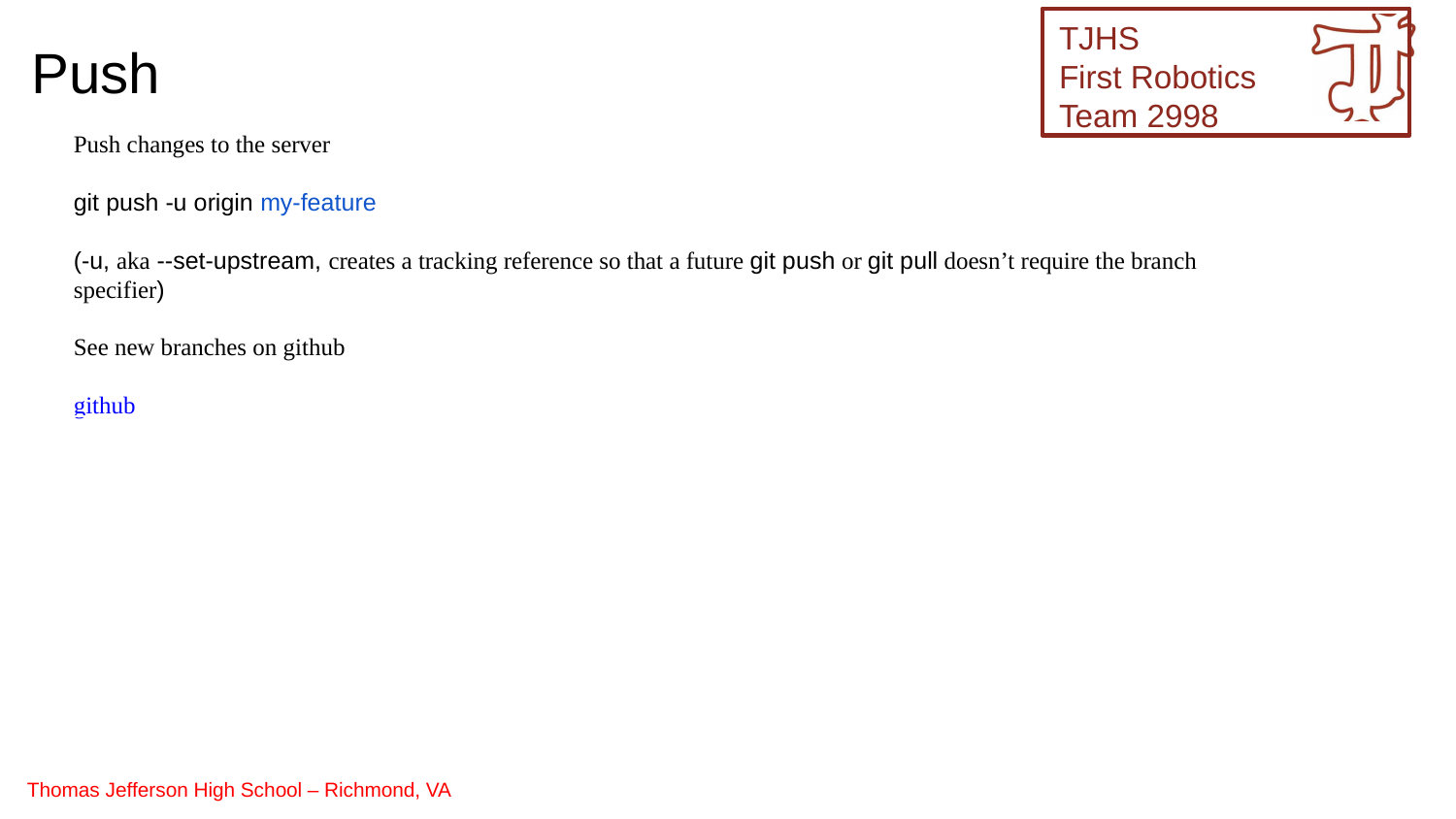

Push
Push changes to the server

git push -u origin my-feature

(-u, aka --set-upstream, creates a tracking reference so that a future git push or git pull doesn’t require the branch specifier)

See new branches on github

github